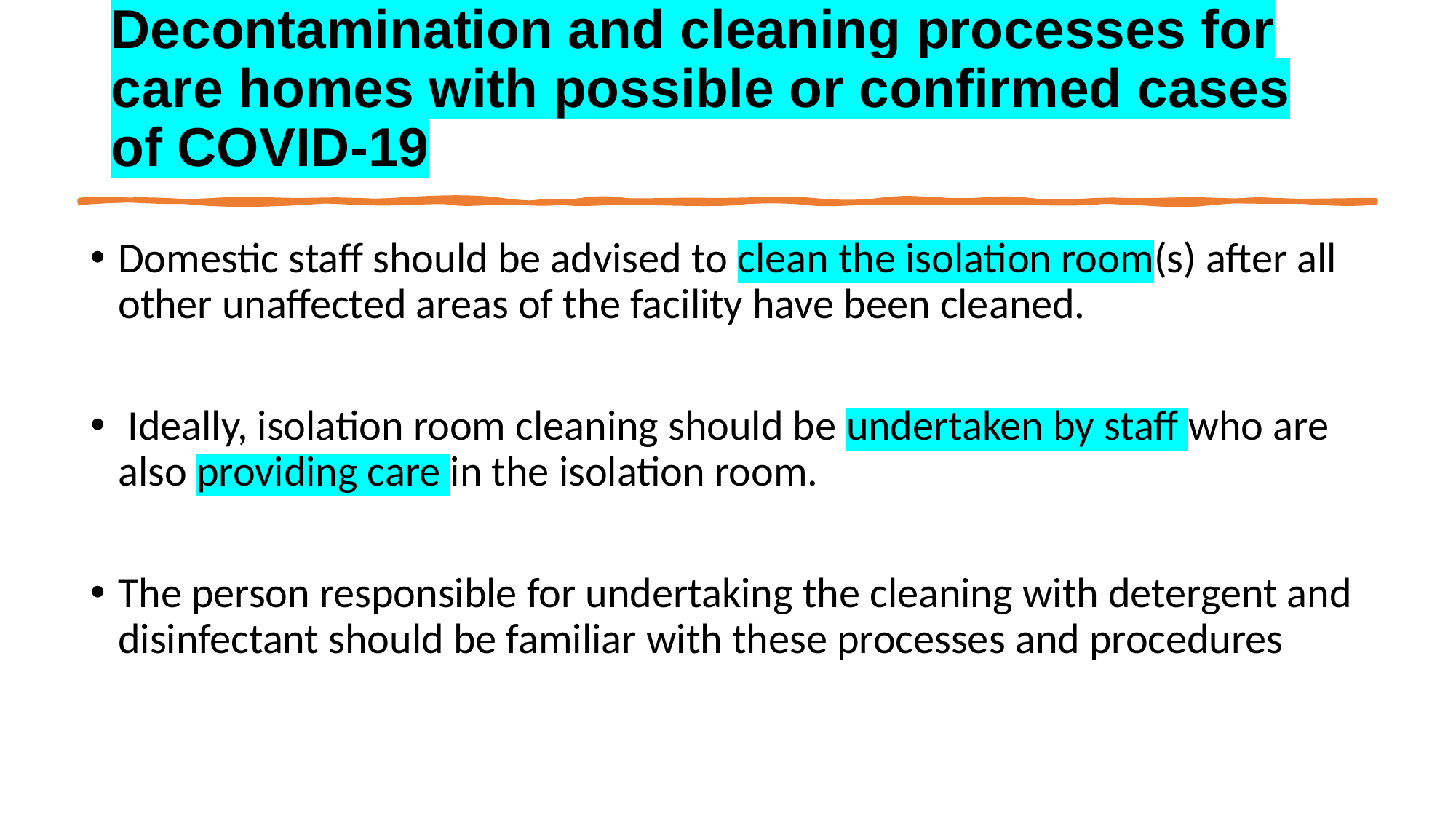

# Decontamination and cleaning processes for care homes with possible or confirmed cases of COVID-19

Domestic staff should be advised to clean the isolation room(s) after all other unaffected areas of the facility have been cleaned.

 Ideally, isolation room cleaning should be undertaken by staff who are also providing care in the isolation room.

The person responsible for undertaking the cleaning with detergent and disinfectant should be familiar with these processes and procedures

Created by Tayo Alebiosu